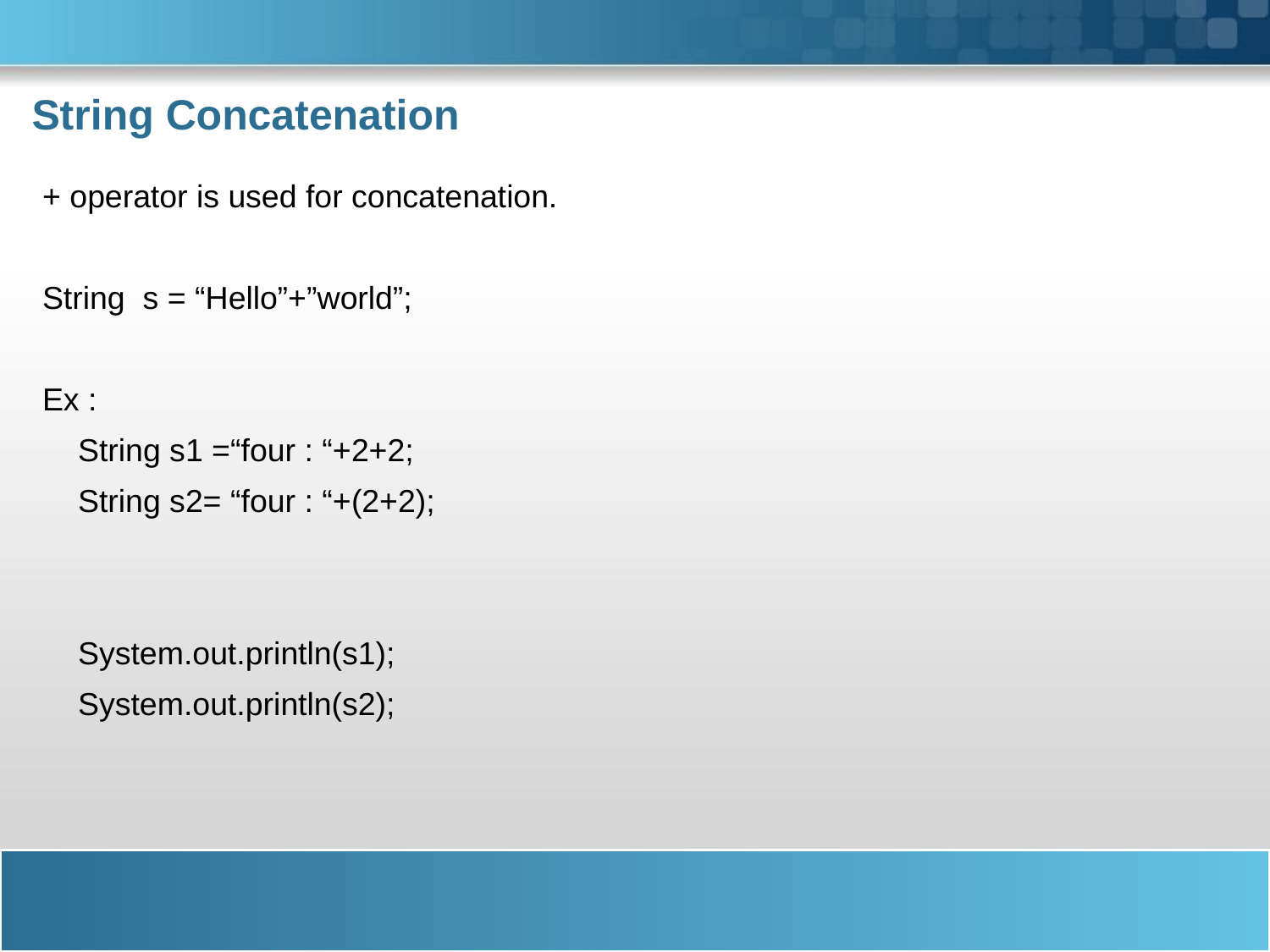

# String Concatenation
+ operator is used for concatenation.

String  s = “Hello”+”world”;

Ex :
    String s1 =“four : “+2+2;
    String s2= “four : “+(2+2);

    System.out.println(s1);
    System.out.println(s2);